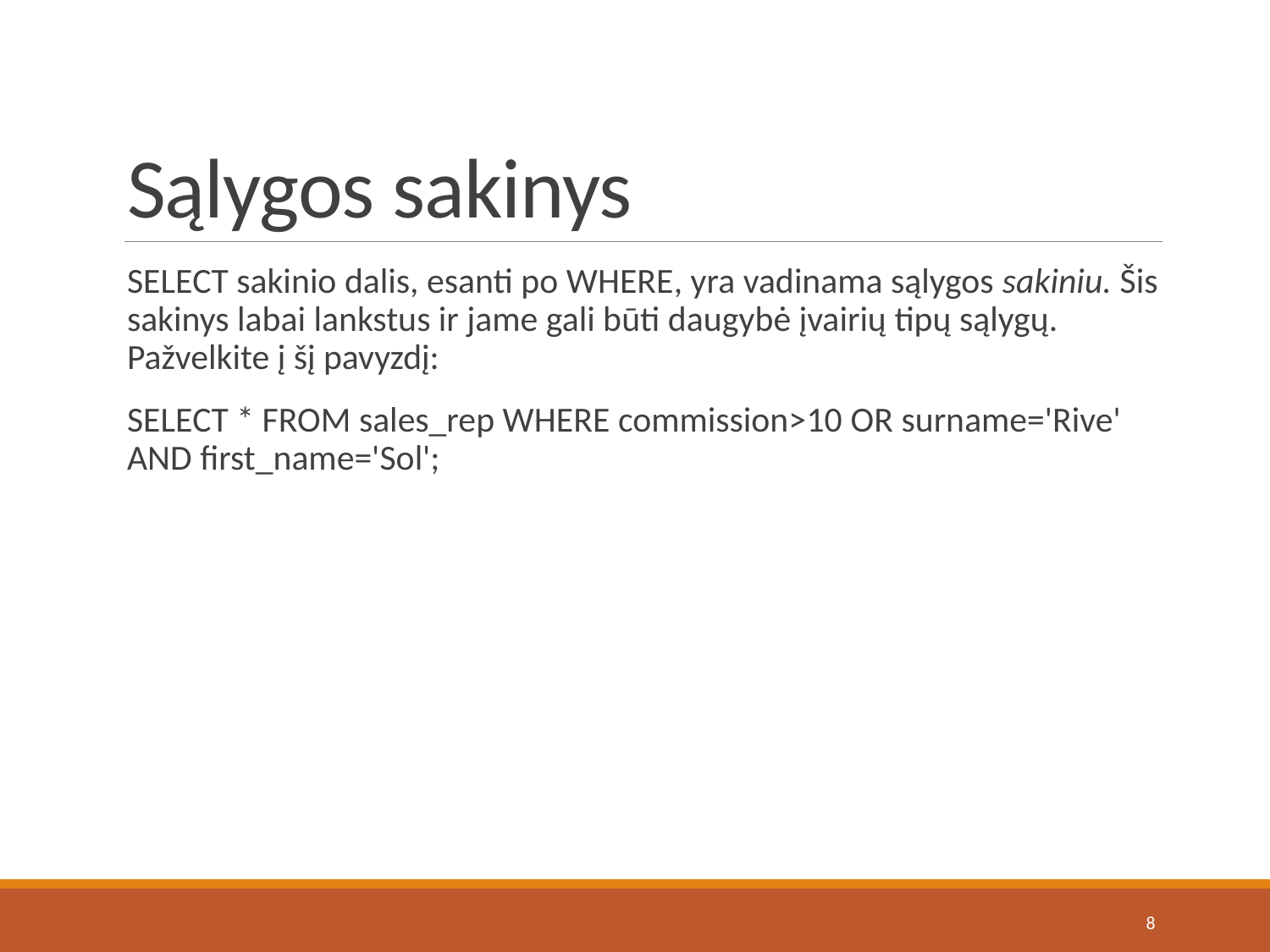

# Sąlygos sakinys
SELECT sakinio dalis, esanti po WHERE, yra vadinama sąlygos sakiniu. Šis sakinys labai lankstus ir jame gali būti daugybė įvairių tipų sąlygų. Pažvelkite į šį pavyzdį:
SELECT * FROM sales_rep WHERE commission>10 OR surname='Rive' AND first_name='Sol';
8